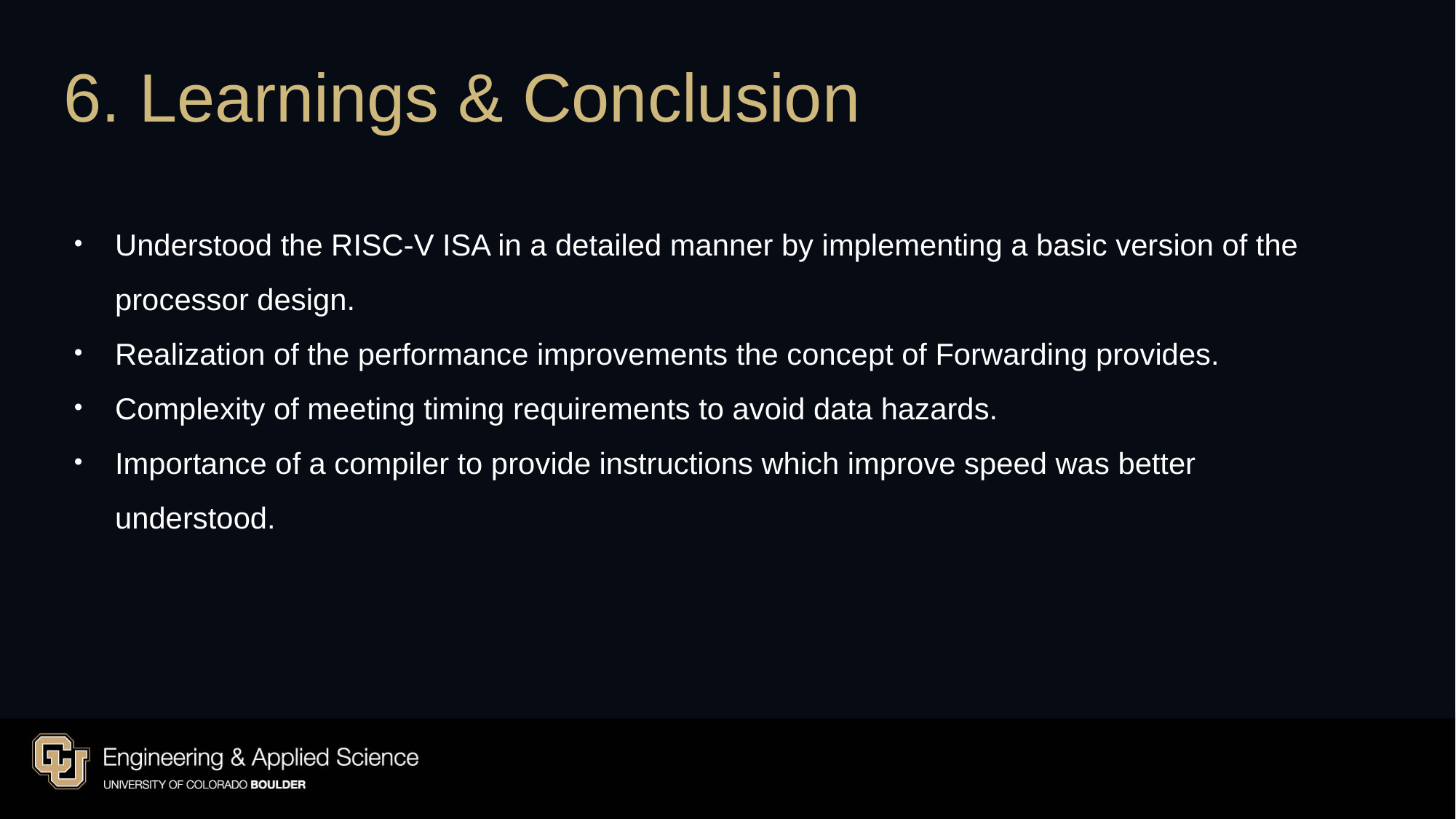

6. Learnings & Conclusion

Understood the RISC-V ISA in a detailed manner by implementing a basic version of the processor design.
Realization of the performance improvements the concept of Forwarding provides.
Complexity of meeting timing requirements to avoid data hazards.
Importance of a compiler to provide instructions which improve speed was better understood.